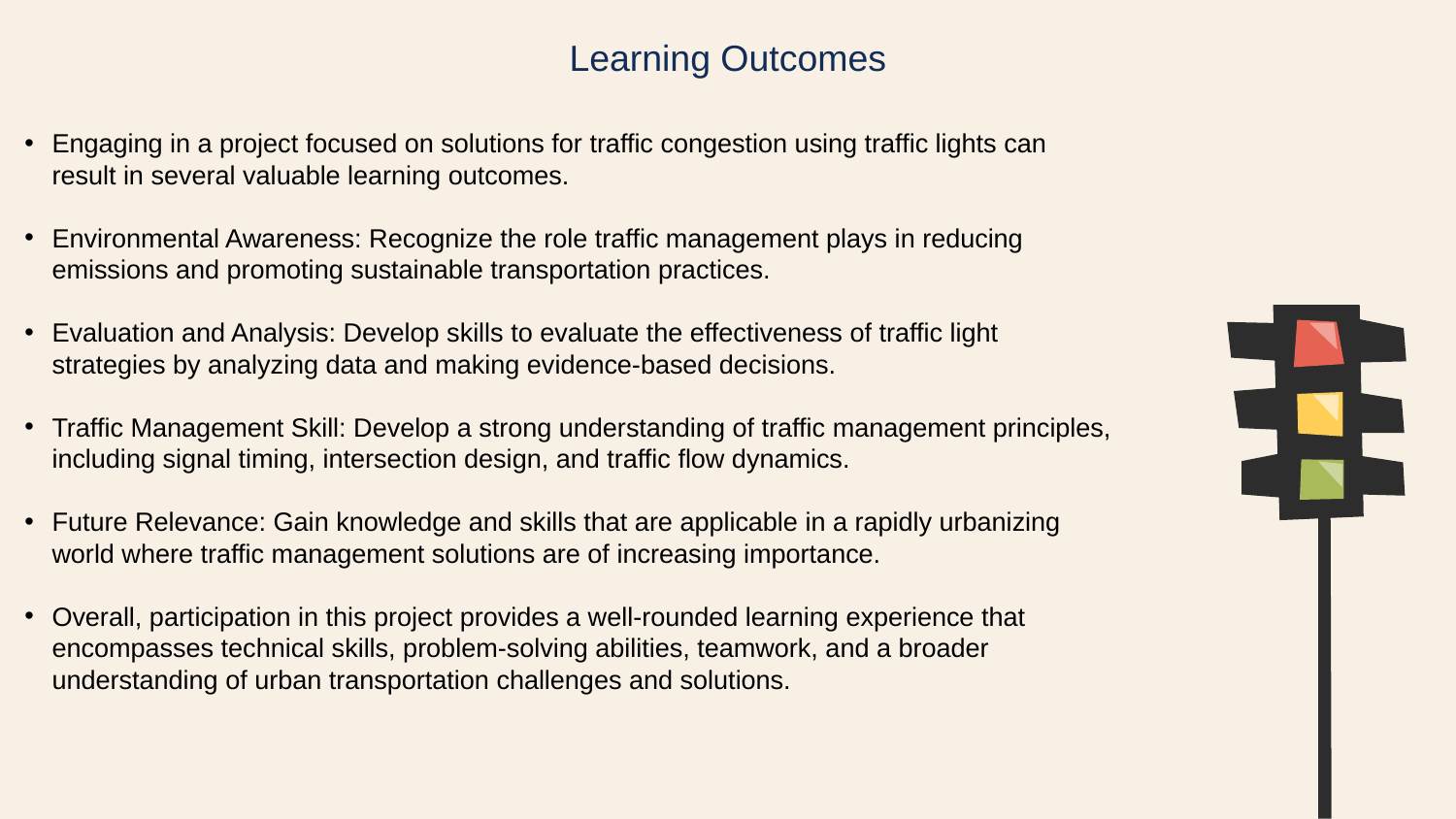

Learning Outcomes
Engaging in a project focused on solutions for traffic congestion using traffic lights can result in several valuable learning outcomes.

Environmental Awareness: Recognize the role traffic management plays in reducing emissions and promoting sustainable transportation practices.

Evaluation and Analysis: Develop skills to evaluate the effectiveness of traffic light strategies by analyzing data and making evidence-based decisions.

Traffic Management Skill: Develop a strong understanding of traffic management principles, including signal timing, intersection design, and traffic flow dynamics.

Future Relevance: Gain knowledge and skills that are applicable in a rapidly urbanizing world where traffic management solutions are of increasing importance.

Overall, participation in this project provides a well-rounded learning experience that encompasses technical skills, problem-solving abilities, teamwork, and a broader understanding of urban transportation challenges and solutions.